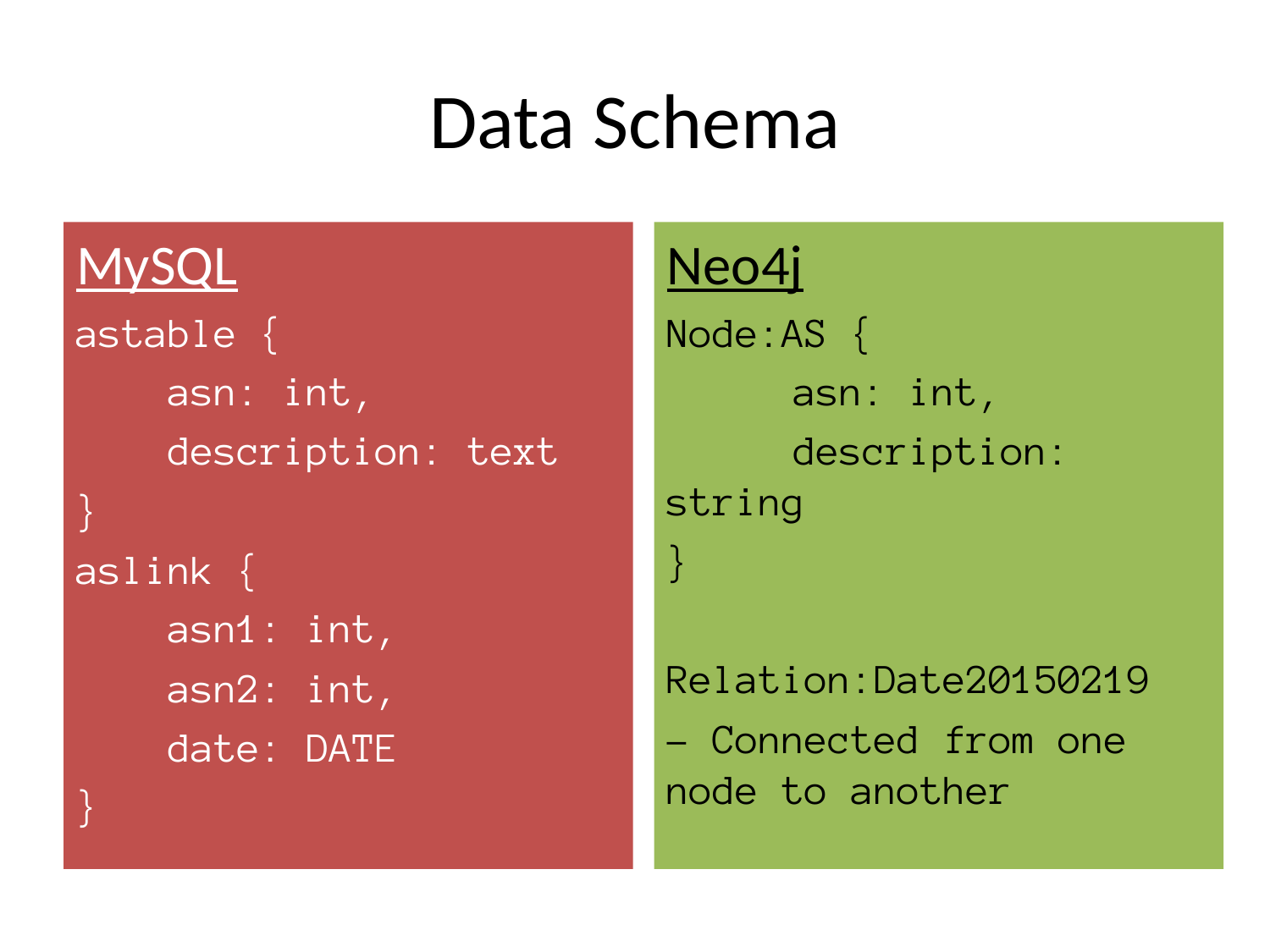

# Data Schema
MySQL
astable {
    asn: int,
    description: text
}
aslink {
    asn1: int,
    asn2: int,
    date: DATE
}

Neo4j
Node:AS {
	asn: int,
	description: string
}

Relation:Date20150219
- Connected from one node to another